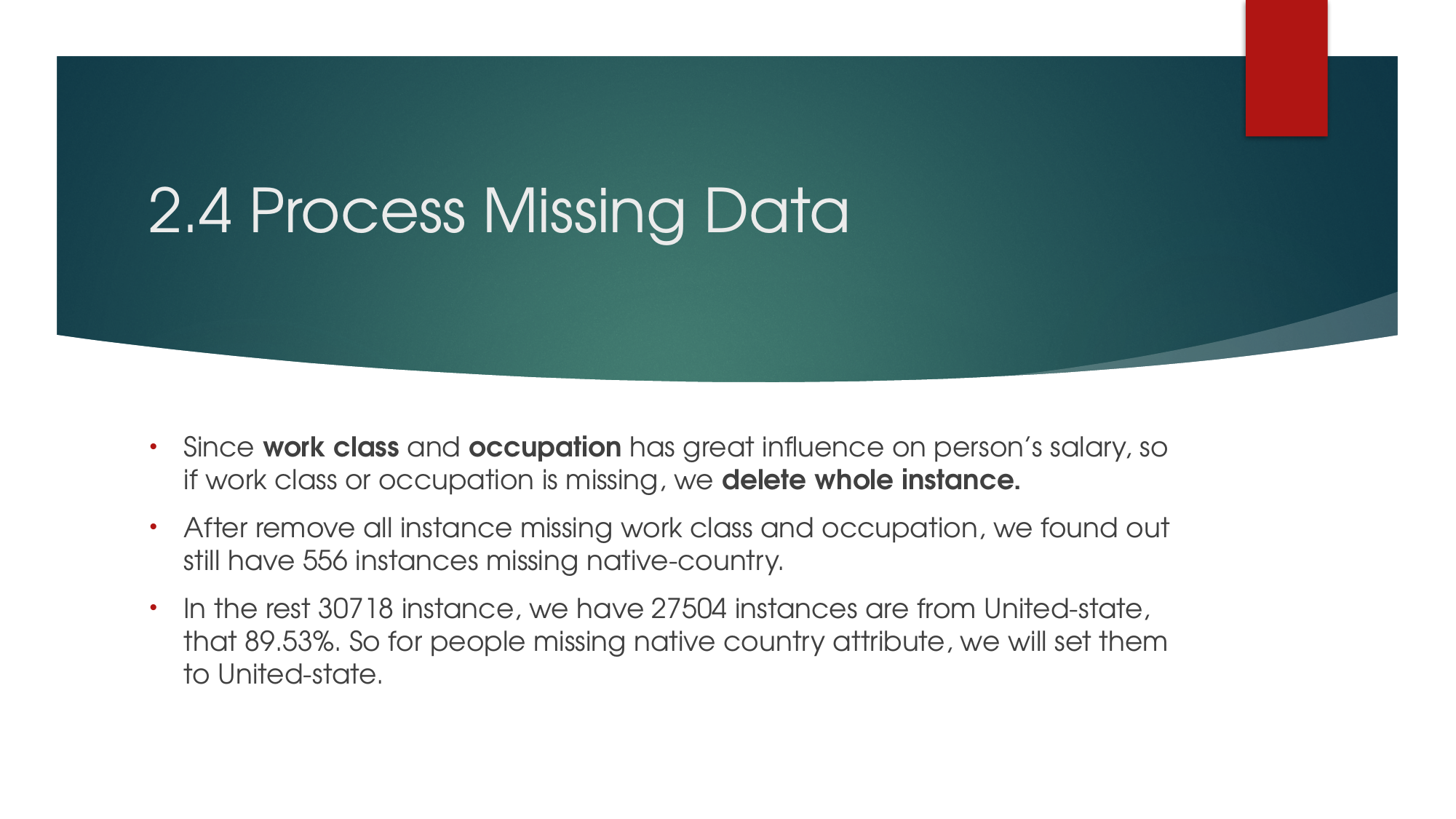

# 2.4 Process Missing Data
Since work class and occupation has great influence on person’s salary, so if work class or occupation is missing, we delete whole instance.
After remove all instance missing work class and occupation, we found out still have 556 instances missing native-country.
In the rest 30718 instance, we have 27504 instances are from United-state, that 89.53%. So for people missing native country attribute, we will set them to United-state.